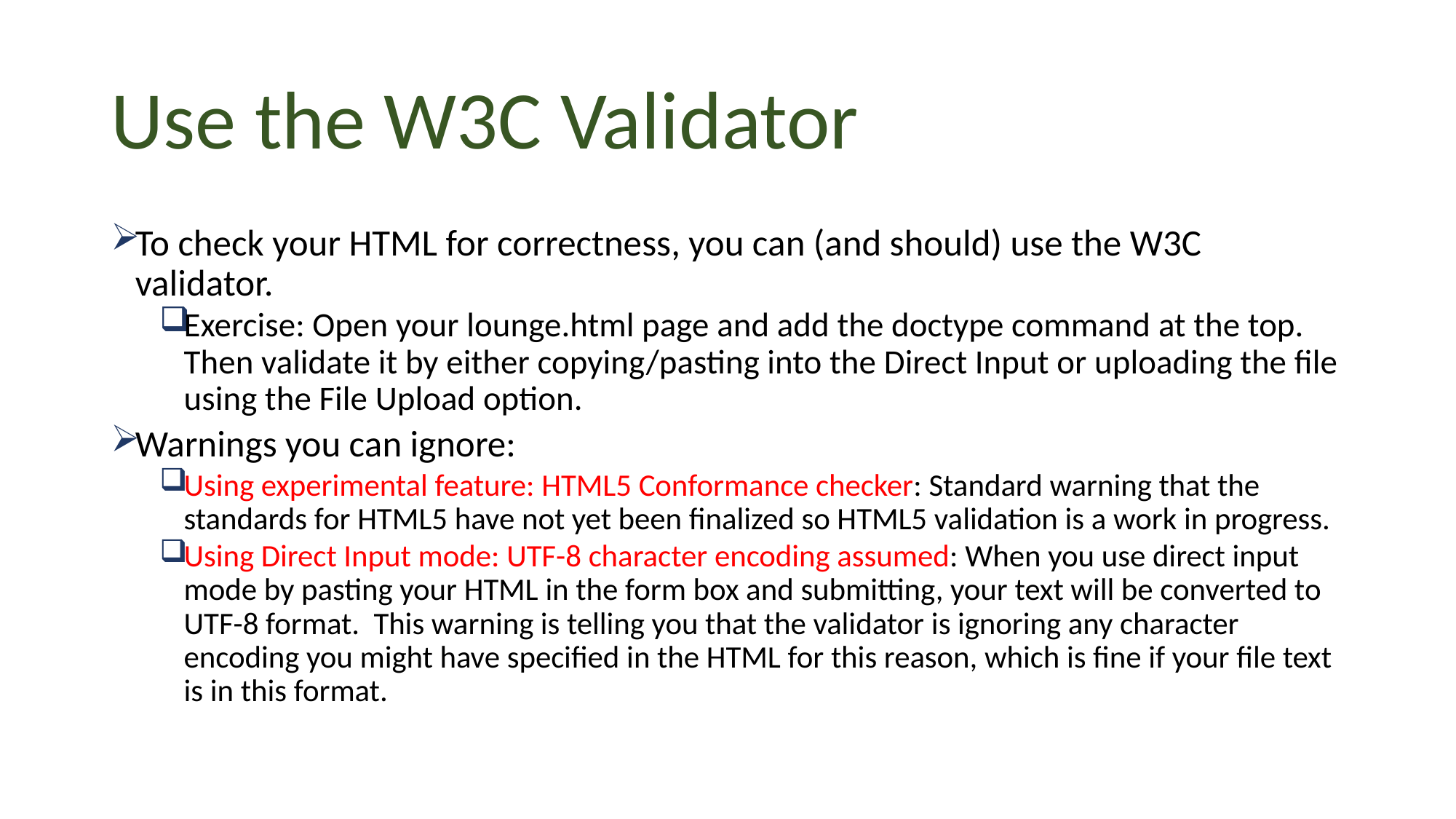

# Use the W3C Validator
To check your HTML for correctness, you can (and should) use the W3C validator.
Exercise: Open your lounge.html page and add the doctype command at the top.  Then validate it by either copying/pasting into the Direct Input or uploading the file using the File Upload option.
Warnings you can ignore:
Using experimental feature: HTML5 Conformance checker: Standard warning that the standards for HTML5 have not yet been finalized so HTML5 validation is a work in progress.
Using Direct Input mode: UTF-8 character encoding assumed: When you use direct input mode by pasting your HTML in the form box and submitting, your text will be converted to UTF-8 format.  This warning is telling you that the validator is ignoring any character encoding you might have specified in the HTML for this reason, which is fine if your file text is in this format.